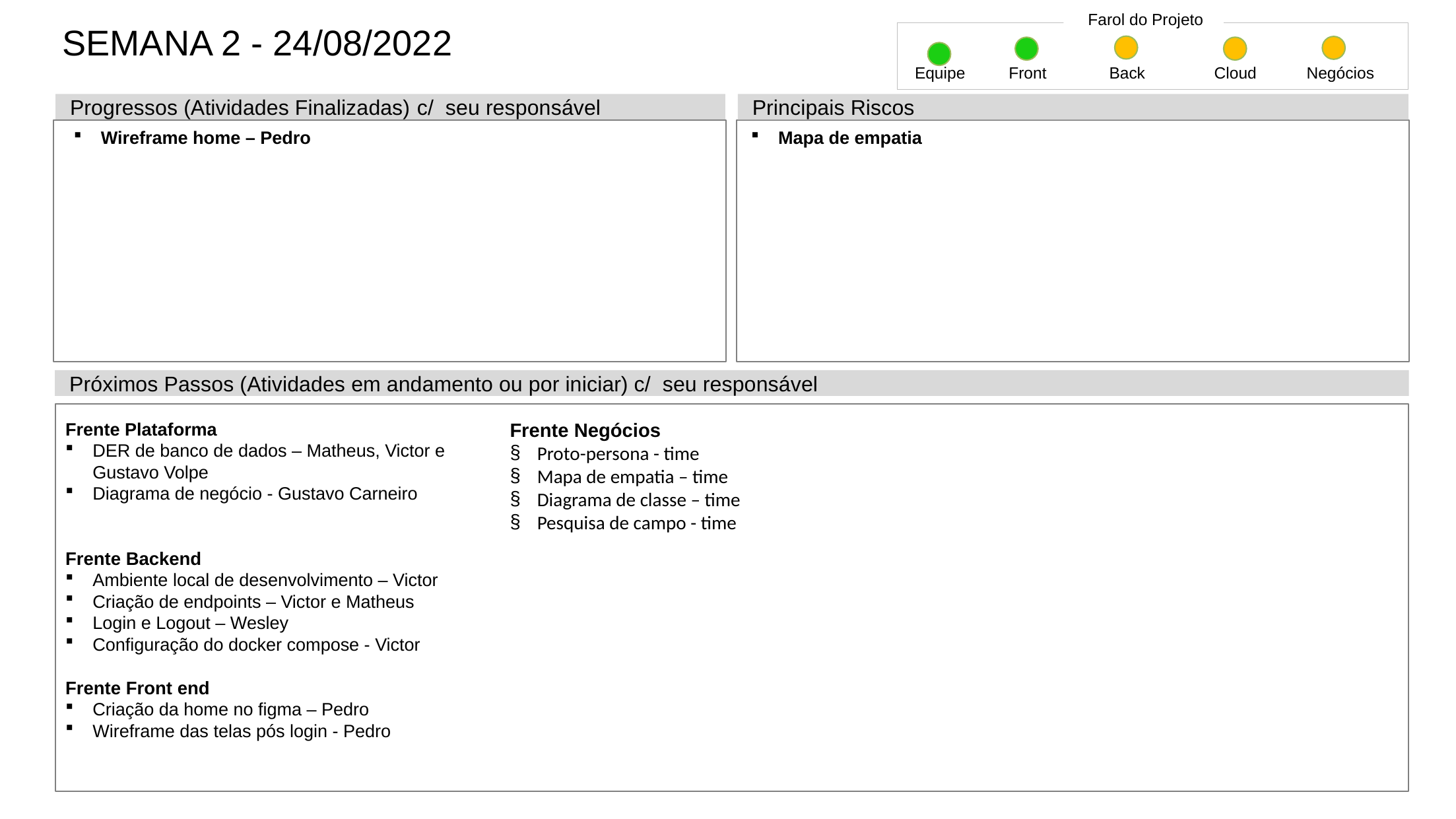

Farol do Projeto
# SEMANA 2 - 24/08/2022

Equipe
Front
Back
Cloud
Negócios
Progressos (Atividades Finalizadas) c/  seu responsável
Principais Riscos

Wireframe home – Pedro

Mapa de empatia

Próximos Passos (Atividades em andamento ou por iniciar) c/  seu responsável
Frente Plataforma
DER de banco de dados – Matheus, Victor e Gustavo Volpe
Diagrama de negócio - Gustavo Carneiro

Frente Backend
Ambiente local de desenvolvimento – Victor
Criação de endpoints – Victor e Matheus
Login e Logout – Wesley
Configuração do docker compose - Victor

Frente Front end
Criação da home no figma – Pedro
Wireframe das telas pós login - Pedro

Frente Negócios
Proto-persona - time
Mapa de empatia – time
Diagrama de classe – time
Pesquisa de campo - time